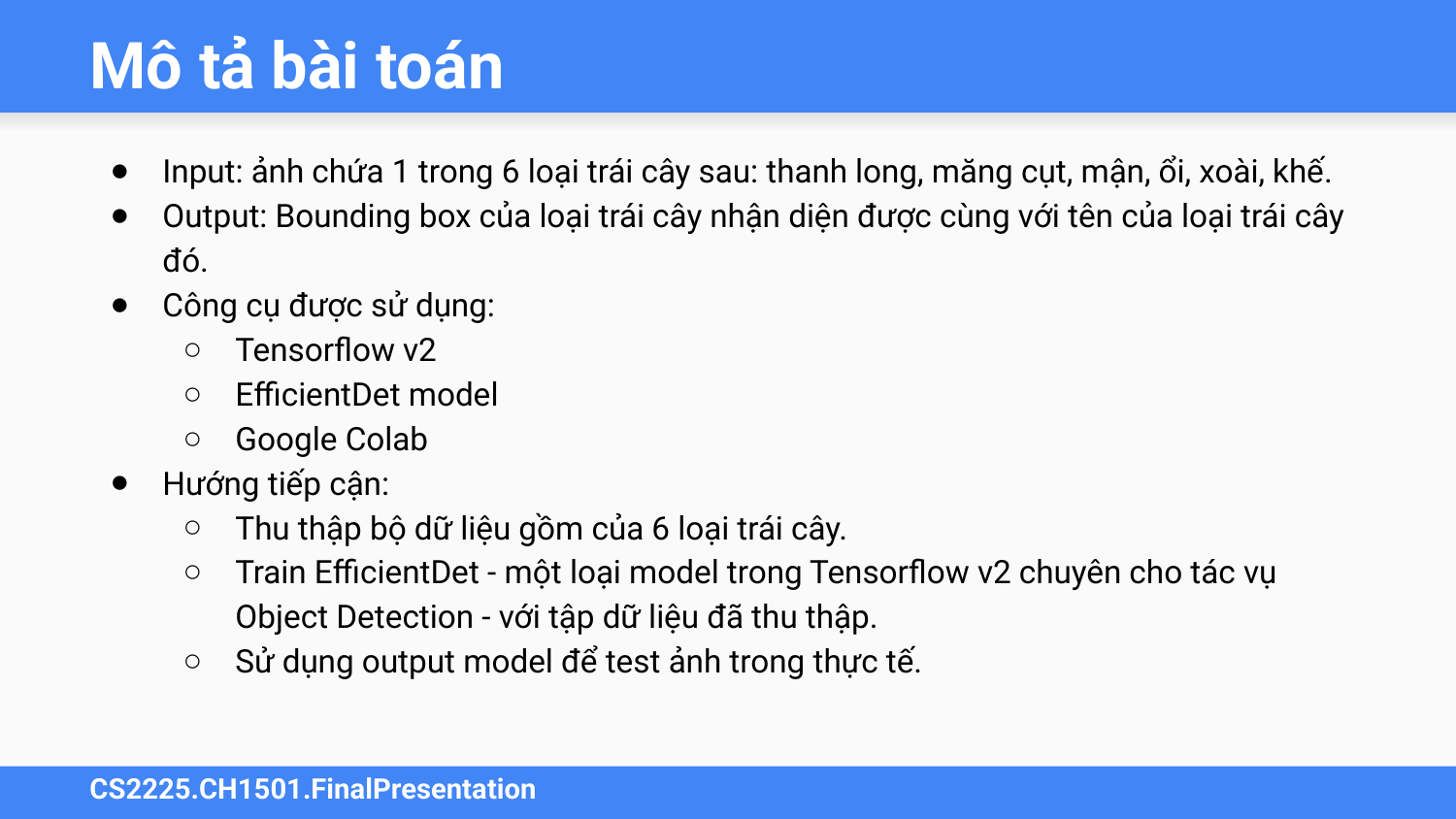

# Mô tả bài toán
Input: ảnh chứa 1 trong 6 loại trái cây sau: thanh long, măng cụt, mận, ổi, xoài, khế.
Output: Bounding box của loại trái cây nhận diện được cùng với tên của loại trái cây đó.
Công cụ được sử dụng:
Tensorflow v2
EfficientDet model
Google Colab
Hướng tiếp cận:
Thu thập bộ dữ liệu gồm của 6 loại trái cây.
Train EfficientDet - một loại model trong Tensorflow v2 chuyên cho tác vụ Object Detection - với tập dữ liệu đã thu thập.
Sử dụng output model để test ảnh trong thực tế.